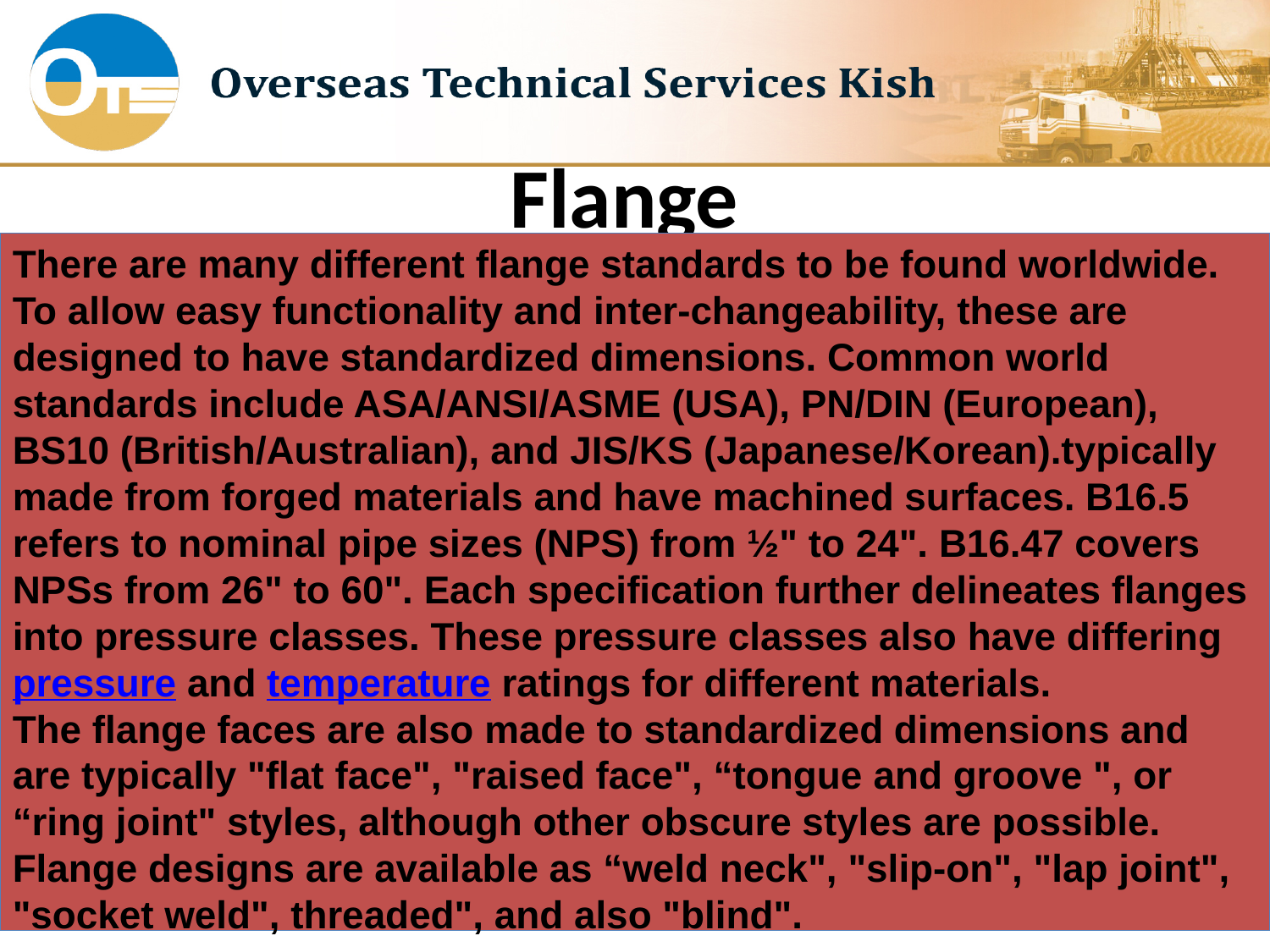

# Flange
There are many different flange standards to be found worldwide. To allow easy functionality and inter-changeability, these are designed to have standardized dimensions. Common world standards include ASA/ANSI/ASME (USA), PN/DIN (European), BS10 (British/Australian), and JIS/KS (Japanese/Korean).typically made from forged materials and have machined surfaces. B16.5 refers to nominal pipe sizes (NPS) from ½" to 24". B16.47 covers NPSs from 26" to 60". Each specification further delineates flanges into pressure classes. These pressure classes also have differing pressure and temperature ratings for different materials.
The flange faces are also made to standardized dimensions and are typically "flat face", "raised face", “tongue and groove ", or “ring joint" styles, although other obscure styles are possible.
Flange designs are available as “weld neck", "slip-on", "lap joint", "socket weld", threaded", and also "blind".